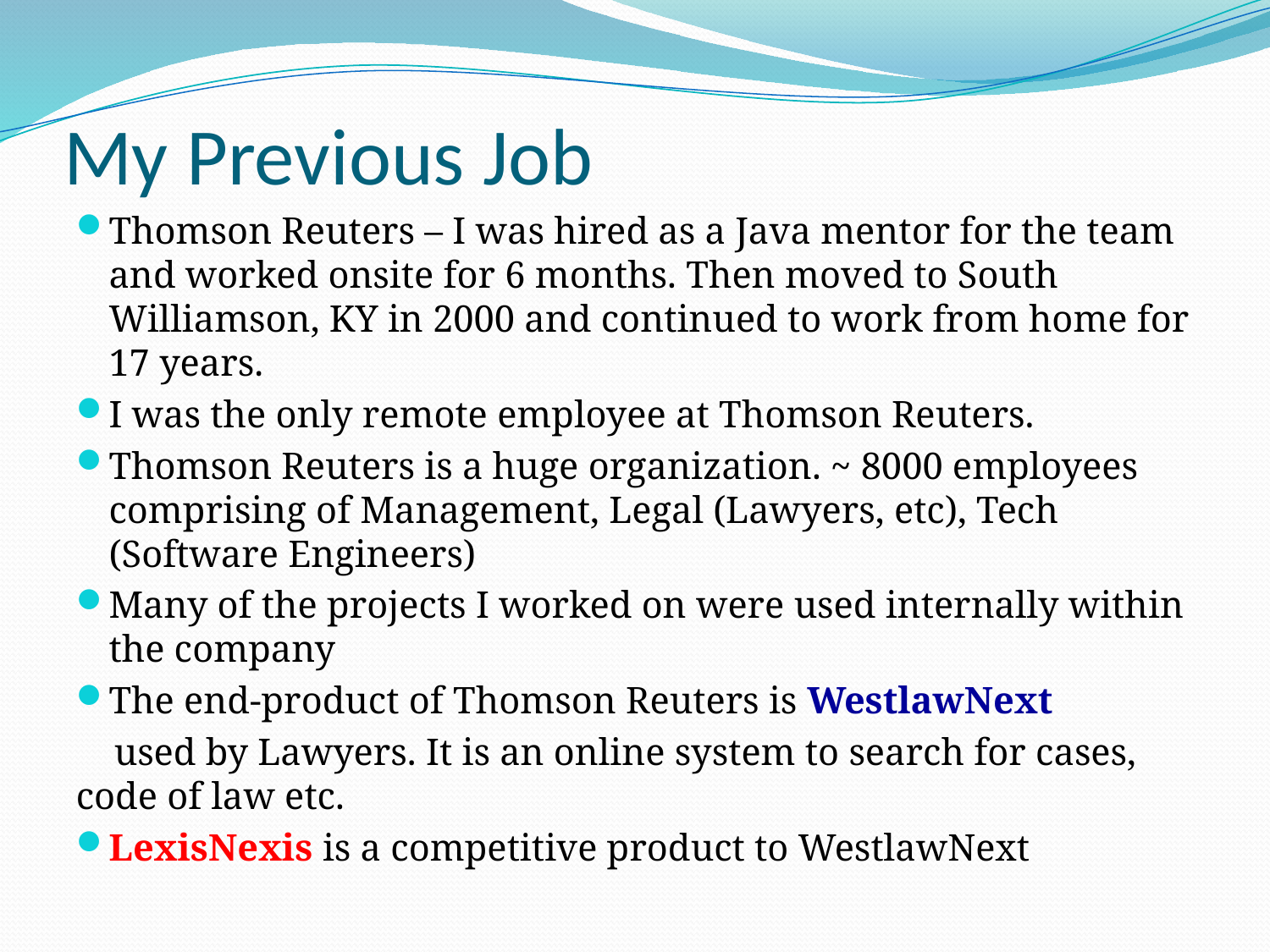

# My Previous Job
Thomson Reuters – I was hired as a Java mentor for the team and worked onsite for 6 months. Then moved to South Williamson, KY in 2000 and continued to work from home for 17 years.
I was the only remote employee at Thomson Reuters.
Thomson Reuters is a huge organization. ~ 8000 employees comprising of Management, Legal (Lawyers, etc), Tech (Software Engineers)
Many of the projects I worked on were used internally within the company
The end-product of Thomson Reuters is WestlawNext
    used by Lawyers. It is an online system to search for cases,    code of law etc.
LexisNexis is a competitive product to WestlawNext